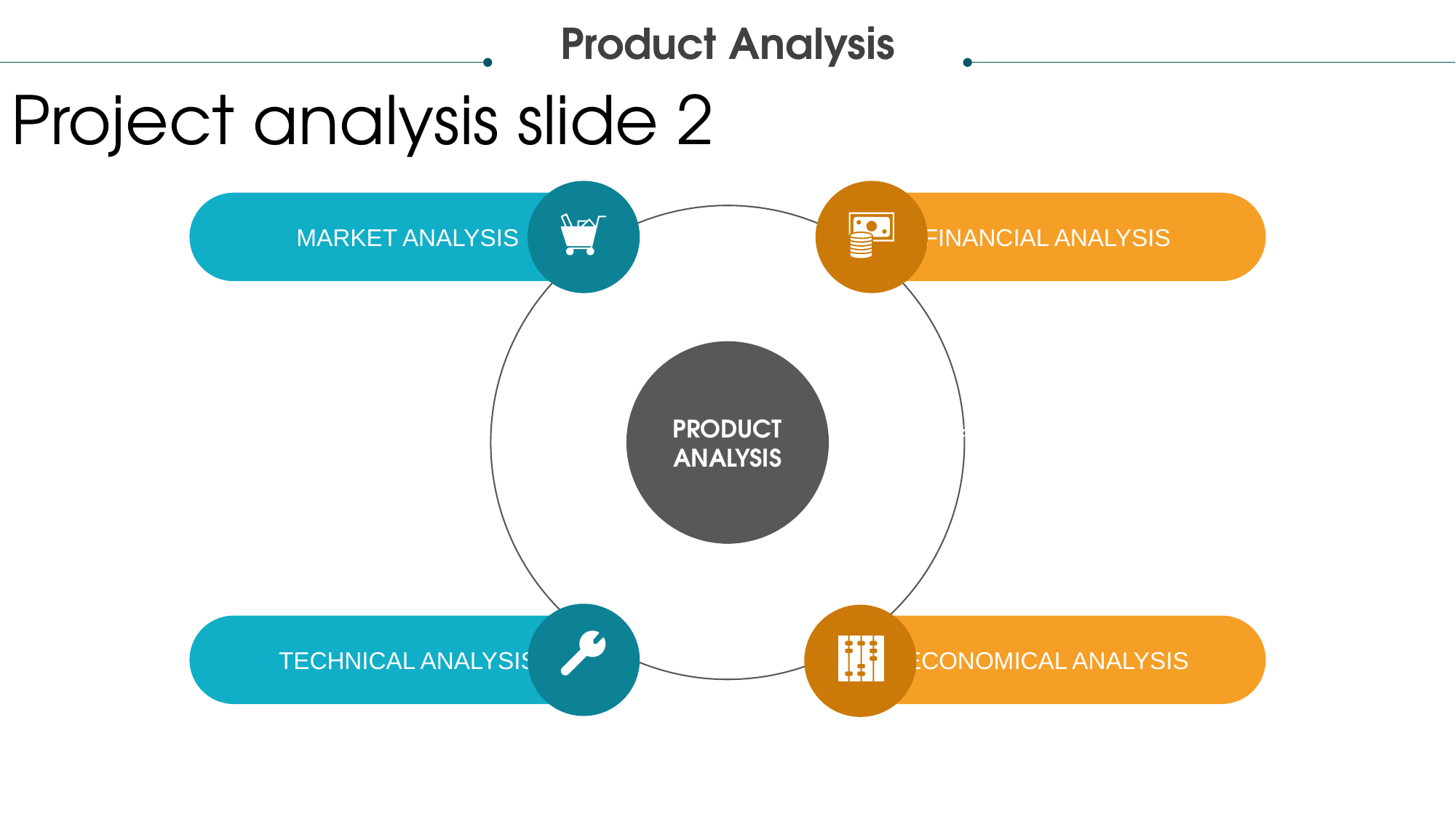

Product Analysis
Project analysis slide 2

MARKET ANALYSIS
FINANCIAL ANALYSIS

PRODUCT ANALYSIS

TECHNICAL ANALYSIS
ECONOMICAL ANALYSIS